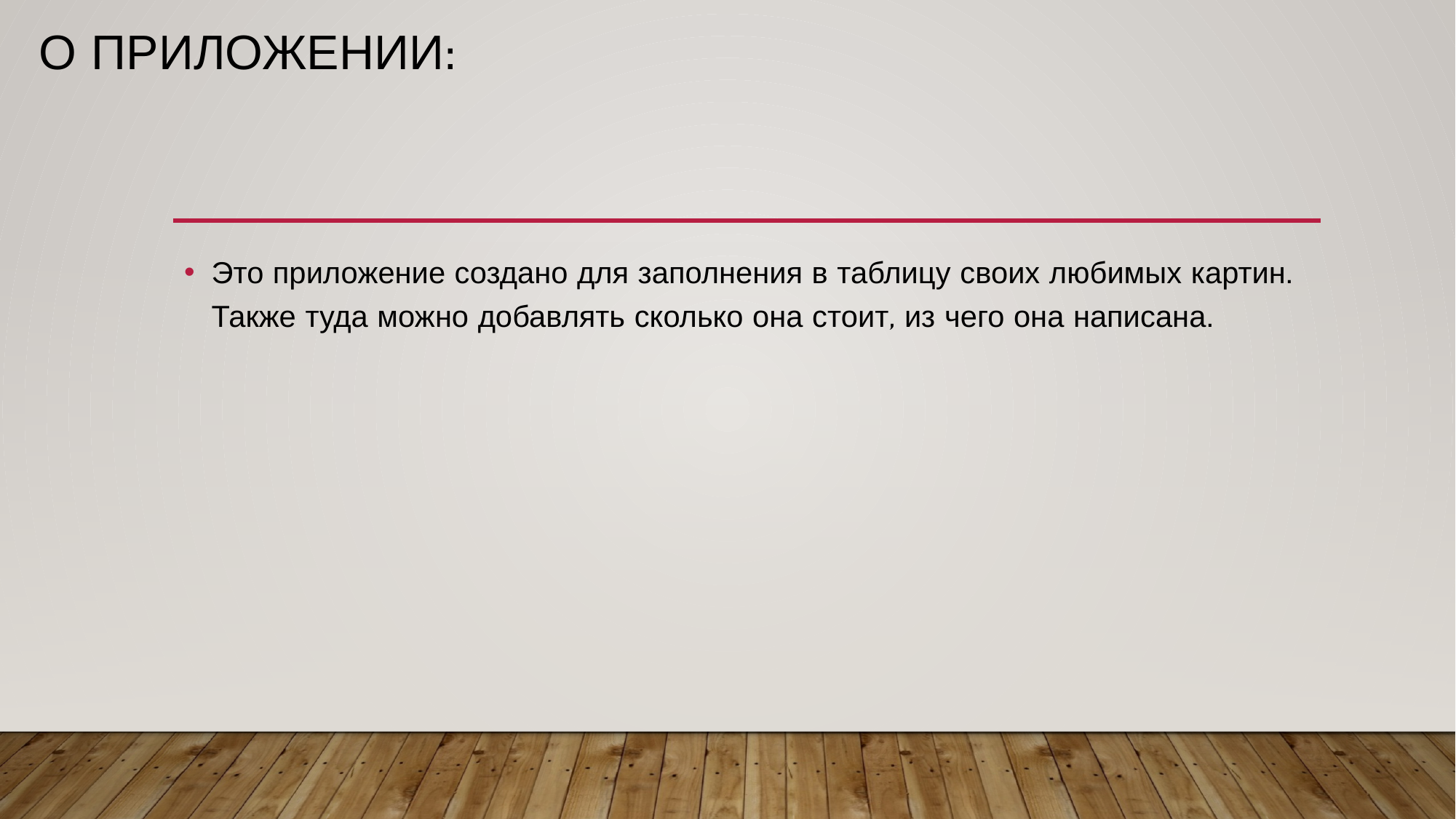

# О приложении:
Это приложение создано для заполнения в таблицу своих любимых картин. Также туда можно добавлять сколько она стоит, из чего она написана.